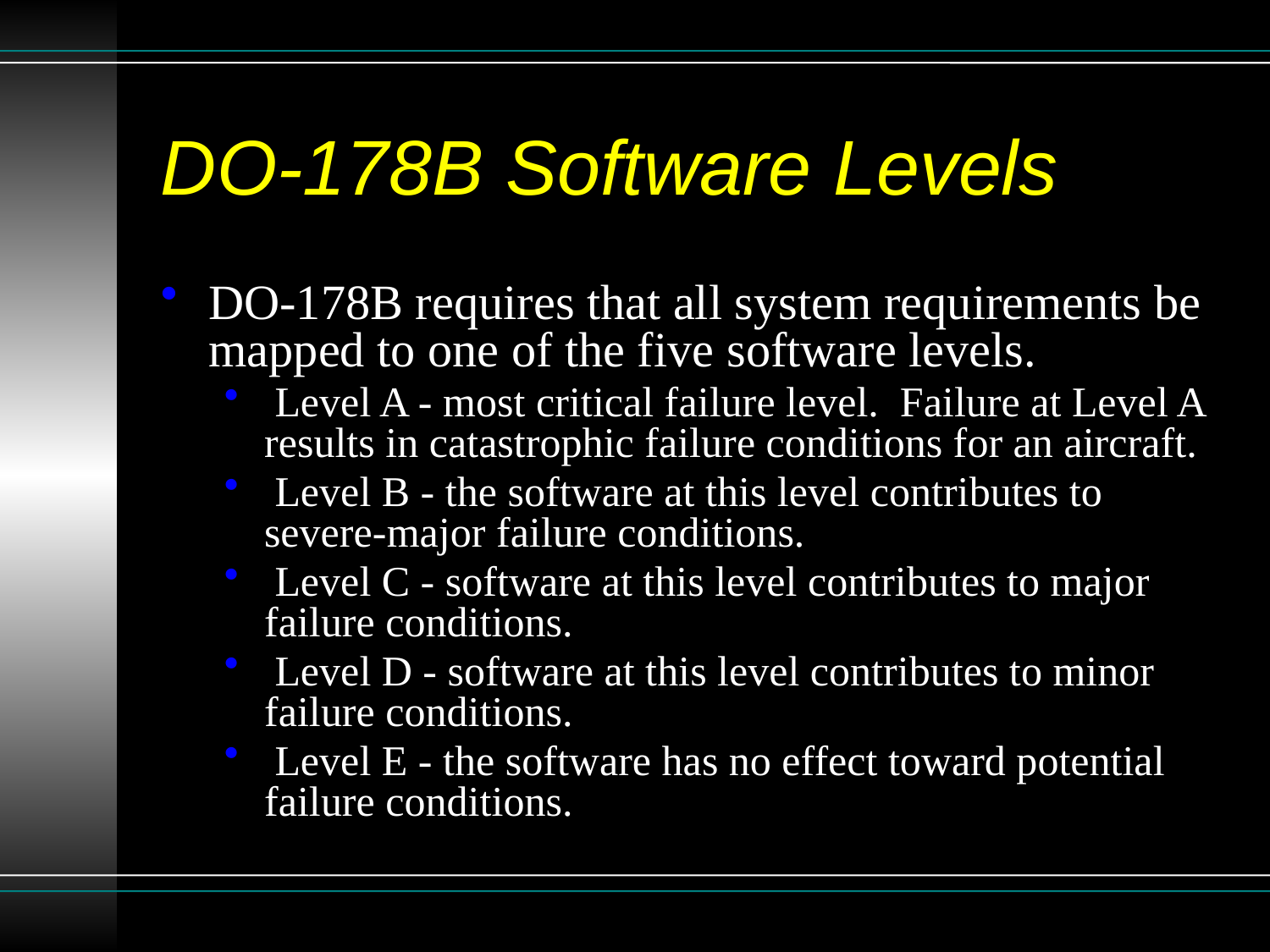

# DO-178B Software Levels
DO-178B requires that all system requirements be mapped to one of the five software levels.
 Level A - most critical failure level.  Failure at Level A results in catastrophic failure conditions for an aircraft.
 Level B - the software at this level contributes to severe-major failure conditions.
 Level C - software at this level contributes to major failure conditions.
 Level D - software at this level contributes to minor failure conditions.
 Level E - the software has no effect toward potential failure conditions.